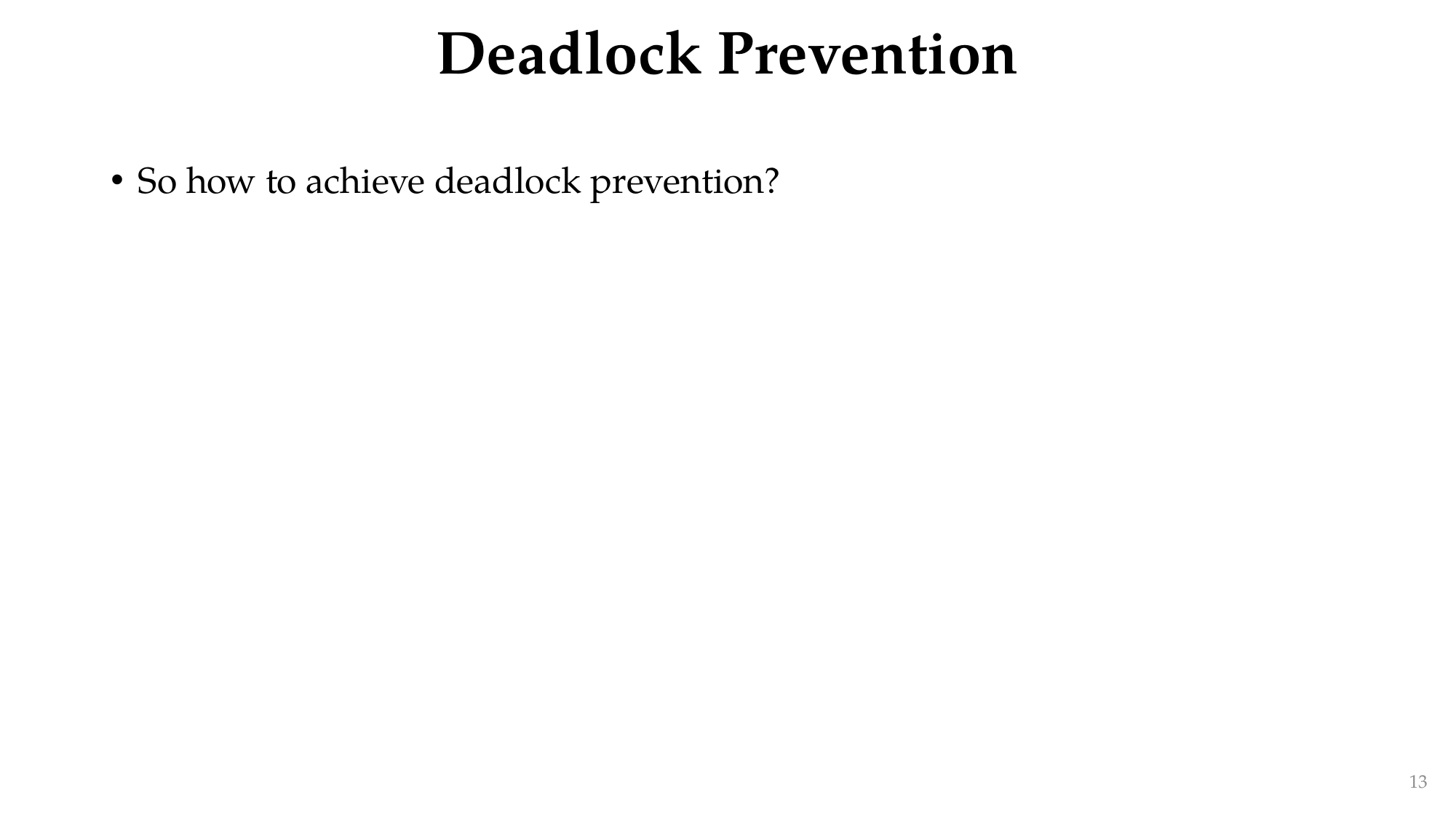

# Deadlock Prevention
So how to achieve deadlock prevention?

13